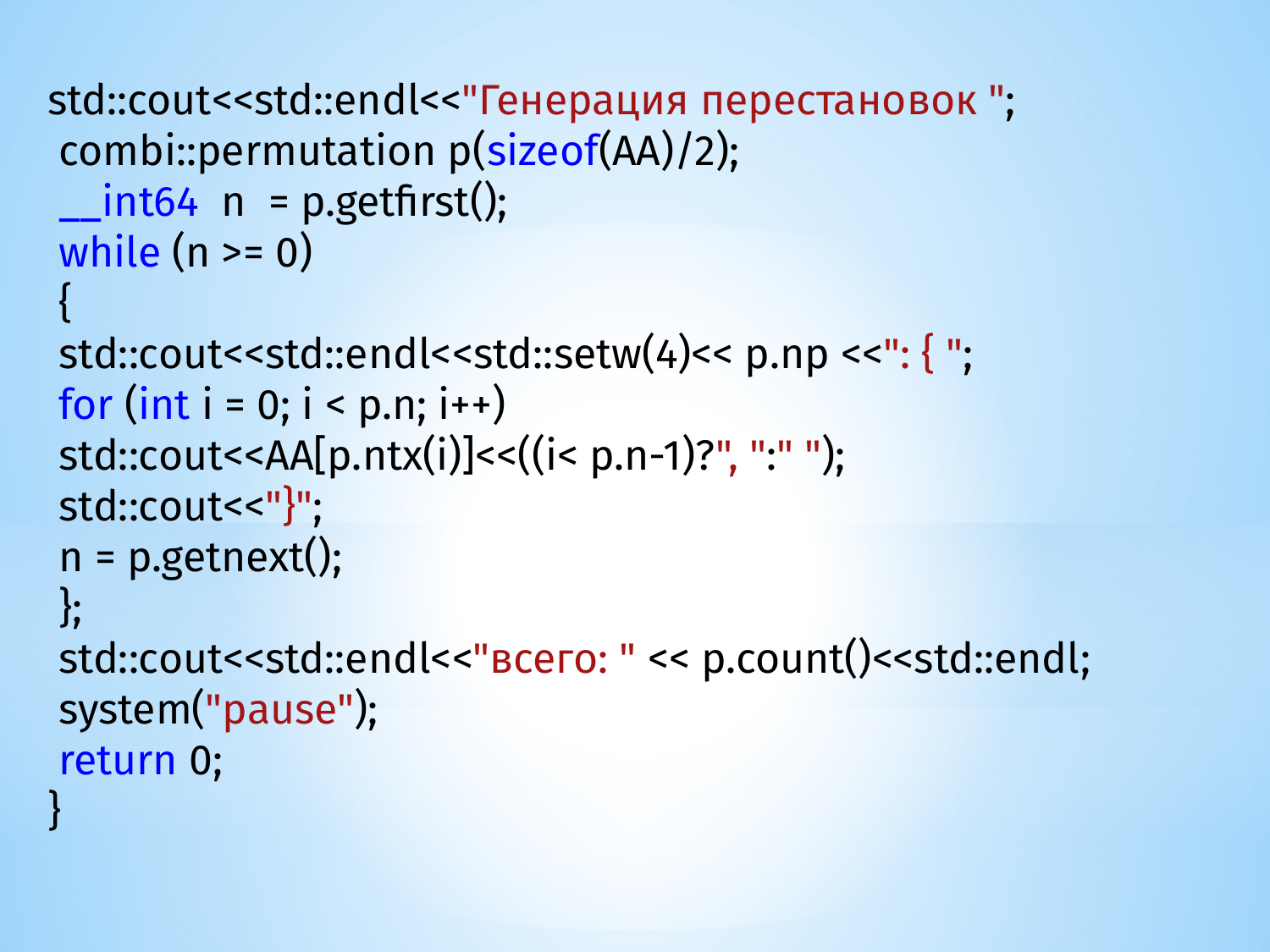

std::cout<<std::endl<<"Генерация перестановок ";
 combi::permutation p(sizeof(AA)/2);
 __int64  n  = p.getfirst();
 while (n >= 0)
 {
 std::cout<<std::endl<<std::setw(4)<< p.np <<": { ";
 for (int i = 0; i < p.n; i++)
 std::cout<<AA[p.ntx(i)]<<((i< p.n-1)?", ":" ");
 std::cout<<"}";
 n = p.getnext();
 };
 std::cout<<std::endl<<"всего: " << p.count()<<std::endl;
 system("pause");
 return 0;
}